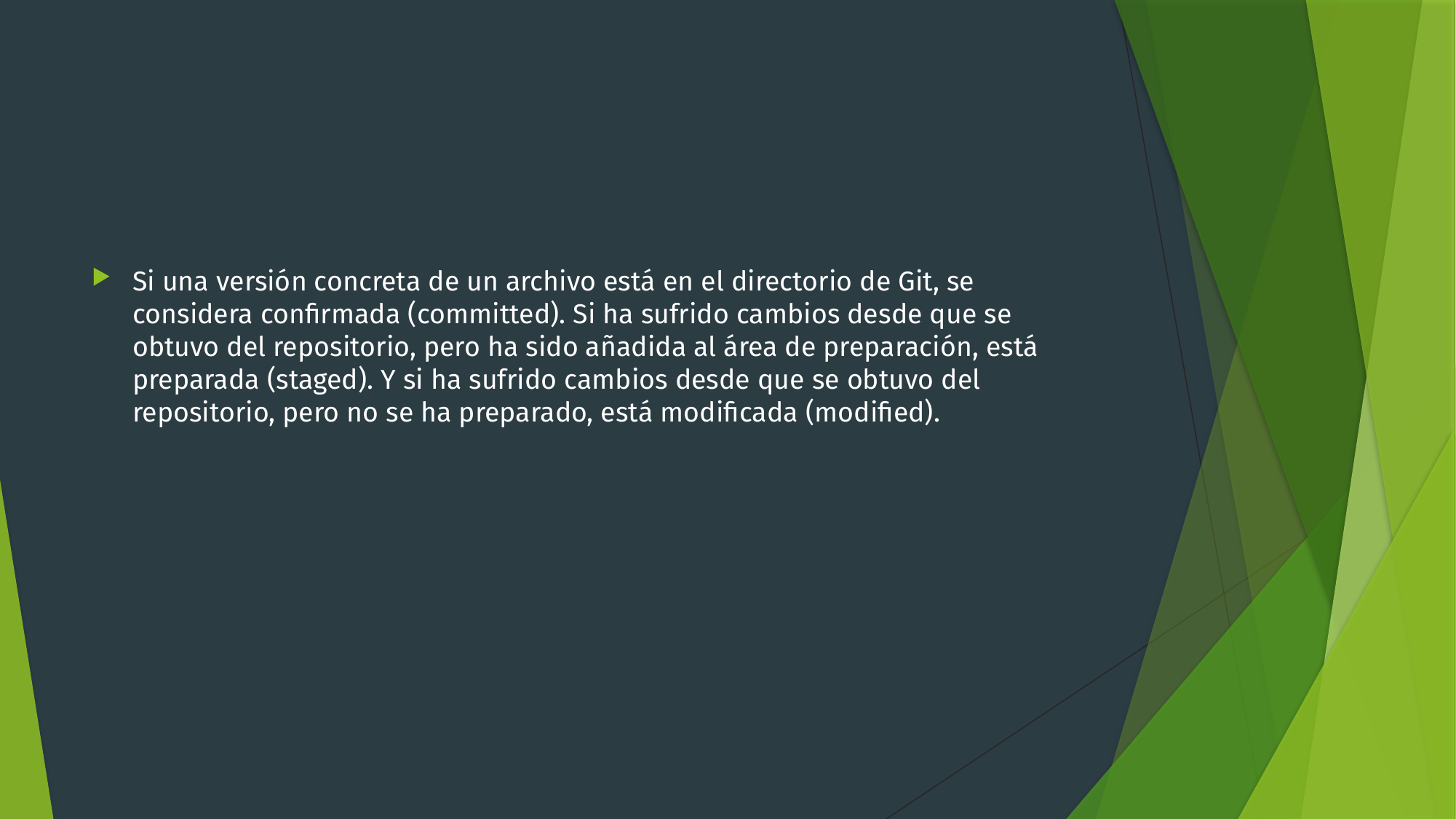

#
Si una versión concreta de un archivo está en el directorio de Git, se considera confirmada (committed). Si ha sufrido cambios desde que se obtuvo del repositorio, pero ha sido añadida al área de preparación, está preparada (staged). Y si ha sufrido cambios desde que se obtuvo del repositorio, pero no se ha preparado, está modificada (modified).